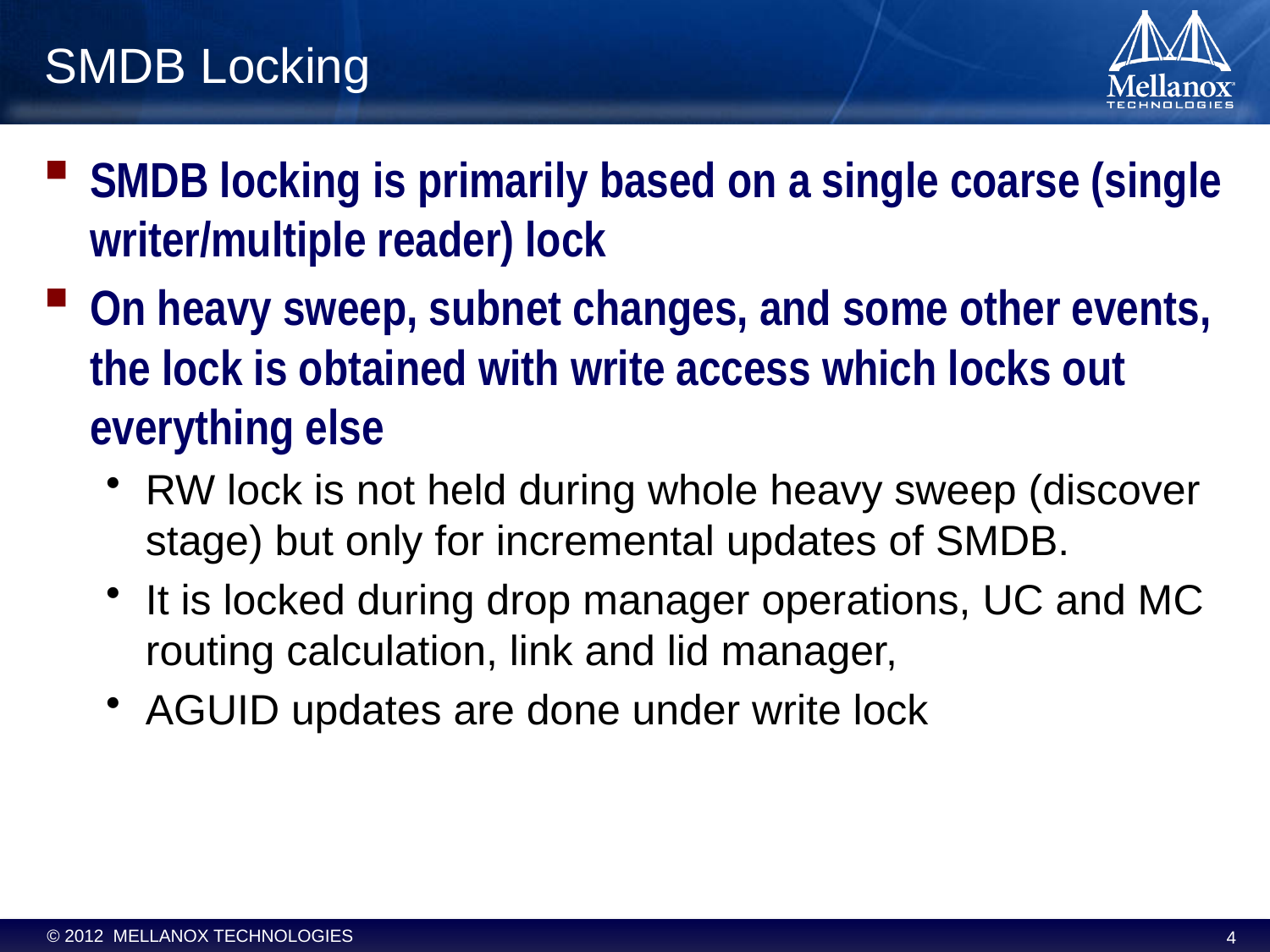

# SMDB Locking
SMDB locking is primarily based on a single coarse (single writer/multiple reader) lock
On heavy sweep, subnet changes, and some other events, the lock is obtained with write access which locks out everything else
RW lock is not held during whole heavy sweep (discover stage) but only for incremental updates of SMDB.
It is locked during drop manager operations, UC and MC routing calculation, link and lid manager,
AGUID updates are done under write lock
4